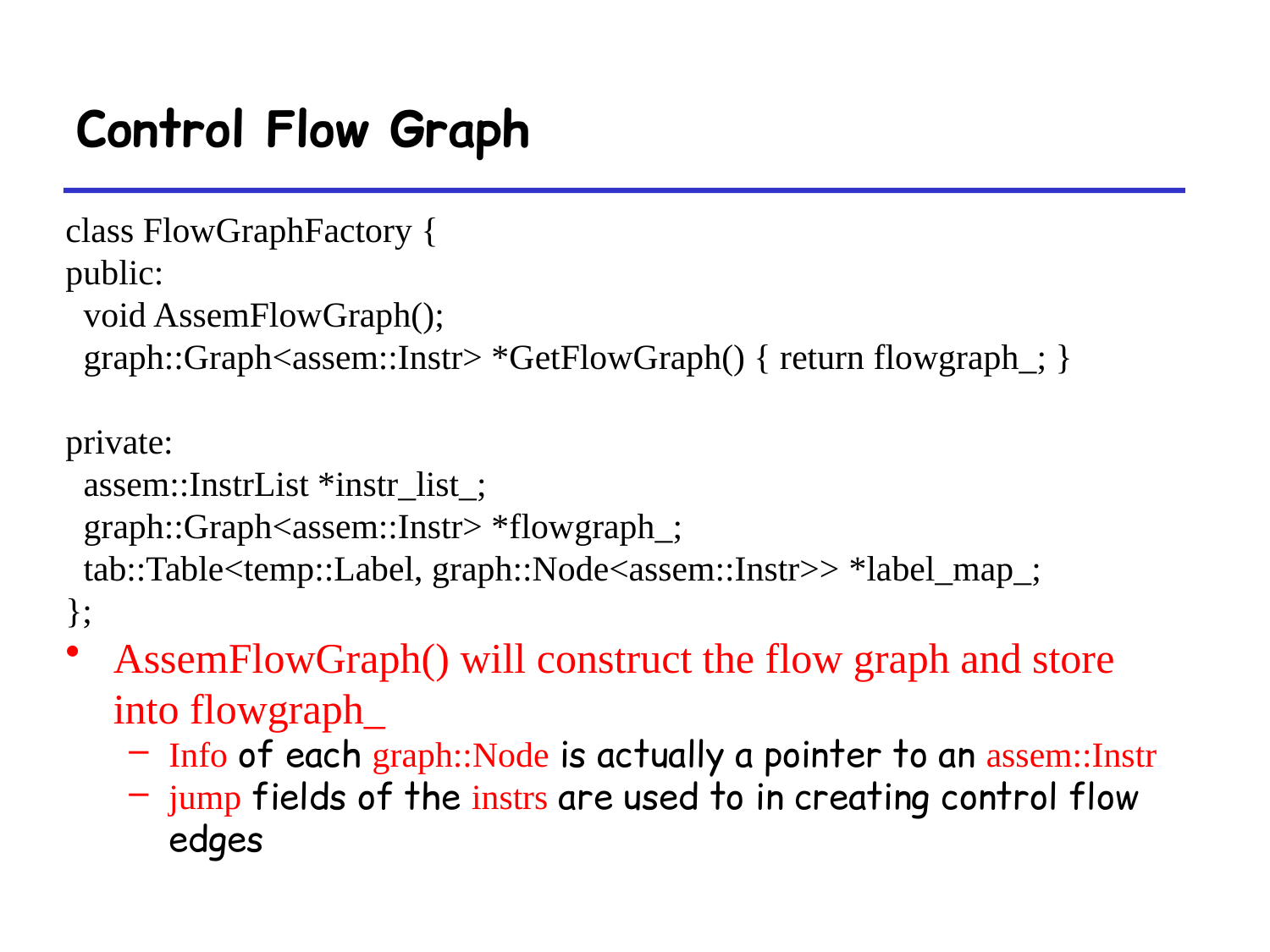

# Control Flow Graph
class FlowGraphFactory {
public:
  void AssemFlowGraph();
  graph::Graph<assem::Instr> *GetFlowGraph() { return flowgraph_; }

private:
  assem::InstrList *instr_list_;
  graph::Graph<assem::Instr> *flowgraph_;
  tab::Table<temp::Label, graph::Node<assem::Instr>> *label_map_;
};
AssemFlowGraph() will construct the flow graph and store into flowgraph_
Info of each graph::Node is actually a pointer to an assem::Instr
jump fields of the instrs are used to in creating control flow edges

5